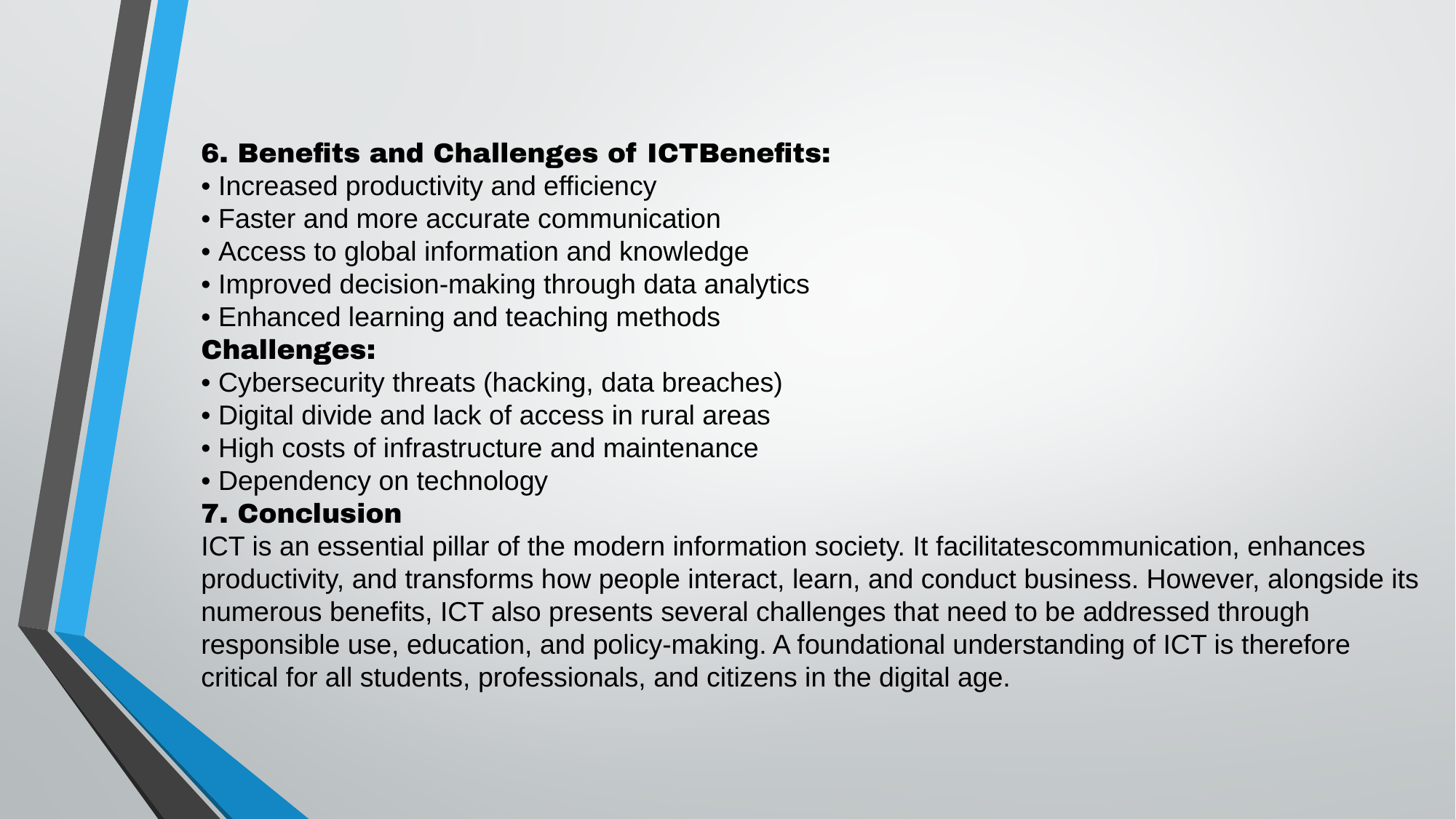

6. Benefits and Challenges of ICTBenefits:
• Increased productivity and efficiency
• Faster and more accurate communication
• Access to global information and knowledge
• Improved decision-making through data analytics
• Enhanced learning and teaching methods
Challenges:
• Cybersecurity threats (hacking, data breaches)
• Digital divide and lack of access in rural areas
• High costs of infrastructure and maintenance
• Dependency on technology
7. Conclusion
ICT is an essential pillar of the modern information society. It facilitatescommunication, enhances productivity, and transforms how people interact, learn, and conduct business. However, alongside its numerous benefits, ICT also presents several challenges that need to be addressed through responsible use, education, and policy-making. A foundational understanding of ICT is therefore critical for all students, professionals, and citizens in the digital age.